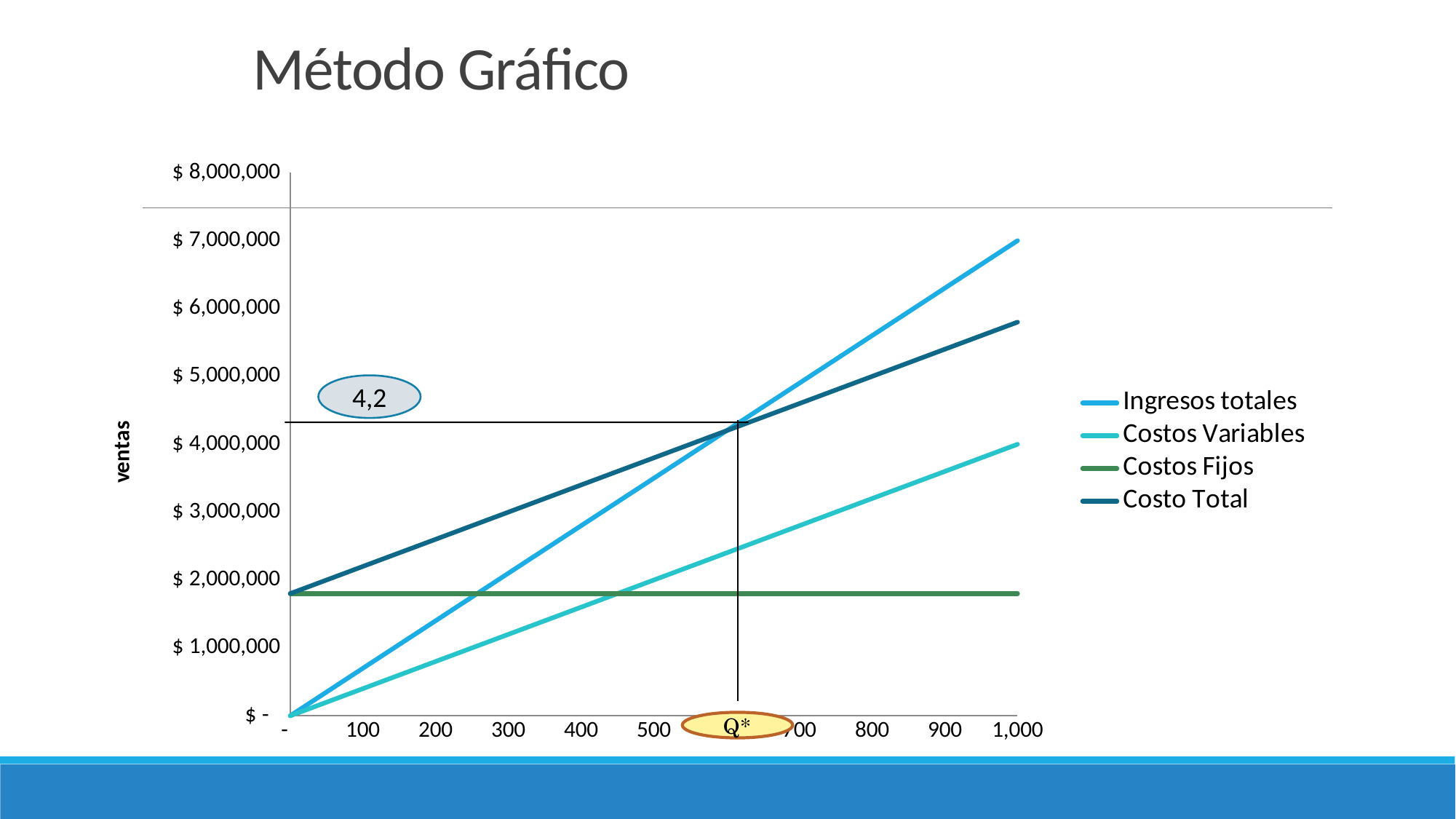

# Método Gráfico

### Chart

| Category | Ingresos totales | Costos Variables | Costos Fijos | Costo Total |
|---|---|---|---|---|
| 0 | 0.0 | 0.0 | 1800000.0 | 1800000.0 |
| 100 | 700000.0 | 400000.0 | 1800000.0 | 2200000.0 |
| 200 | 1400000.0 | 800000.0 | 1800000.0 | 2600000.0 |
| 300 | 2100000.0 | 1200000.0 | 1800000.0 | 3000000.0 |
| 400 | 2800000.0 | 1600000.0 | 1800000.0 | 3400000.0 |
| 500 | 3500000.0 | 2000000.0 | 1800000.0 | 3800000.0 |
| 600 | 4200000.0 | 2400000.0 | 1800000.0 | 4200000.0 |
| 700 | 4900000.0 | 2800000.0 | 1800000.0 | 4600000.0 |
| 800 | 5600000.0 | 3200000.0 | 1800000.0 | 5000000.0 |
| 900 | 6300000.0 | 3600000.0 | 1800000.0 | 5400000.0 |
| 1000 | 7000000.0 | 4000000.0 | 1800000.0 | 5800000.0 |
4,2